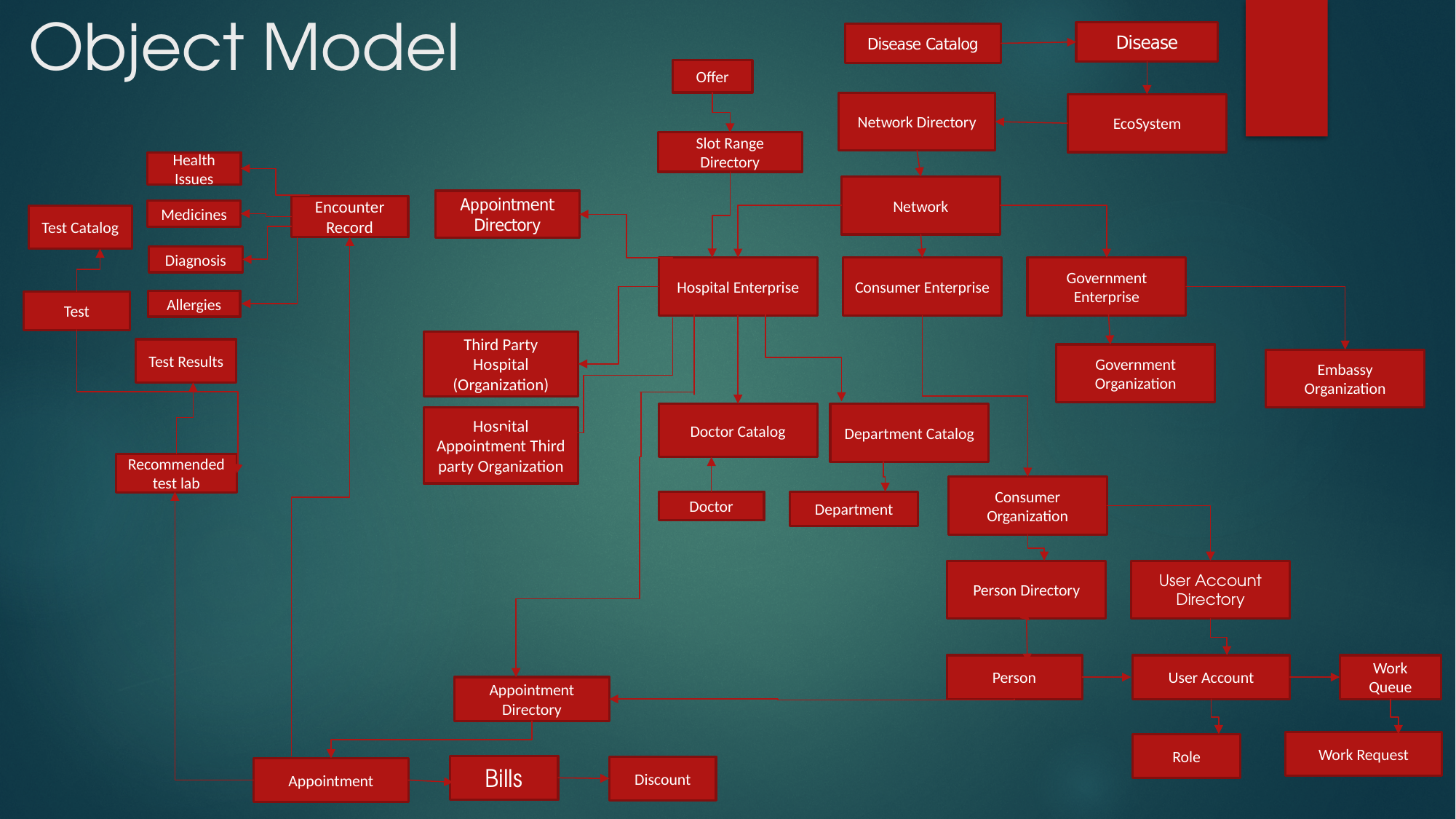

# Object Model
Disease
Disease Catalog
Offer
Network Directory
EcoSystem
Slot Range Directory
Health Issues
Network
Appointment Directory
Encounter Record
Medicines
Test Catalog

Diagnosis
Government Enterprise
Consumer Enterprise
Hospital Enterprise
Allergies
Test
Third Party Hospital
(Organization)
Test Results
Government Organization
Embassy Organization
Department Catalog
Doctor Catalog
Hospital Appointment Third party Organization
Recommended test lab
Consumer Organization
Doctor
Department
User Account Directory
Person Directory
Work Queue
Person
User Account
Appointment Directory
Work Request
Role
Bills
Discount
Appointment